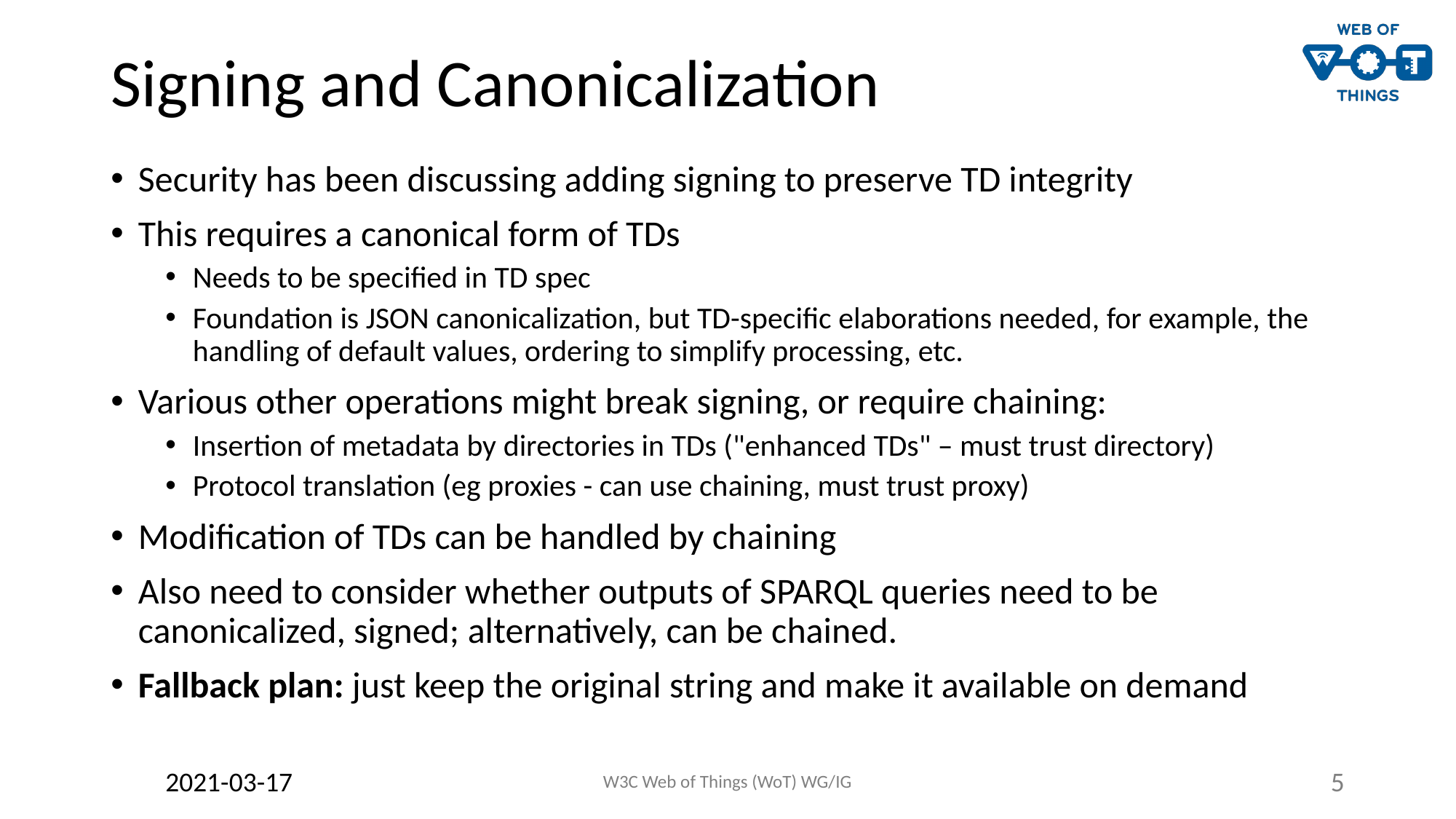

# Signing and Canonicalization
Security has been discussing adding signing to preserve TD integrity
This requires a canonical form of TDs
Needs to be specified in TD spec
Foundation is JSON canonicalization, but TD-specific elaborations needed, for example, the handling of default values, ordering to simplify processing, etc.
Various other operations might break signing, or require chaining:
Insertion of metadata by directories in TDs ("enhanced TDs" – must trust directory)
Protocol translation (eg proxies - can use chaining, must trust proxy)
Modification of TDs can be handled by chaining
Also need to consider whether outputs of SPARQL queries need to be canonicalized, signed; alternatively, can be chained.
Fallback plan: just keep the original string and make it available on demand

2021-03-17
W3C Web of Things (WoT) WG/IG
5